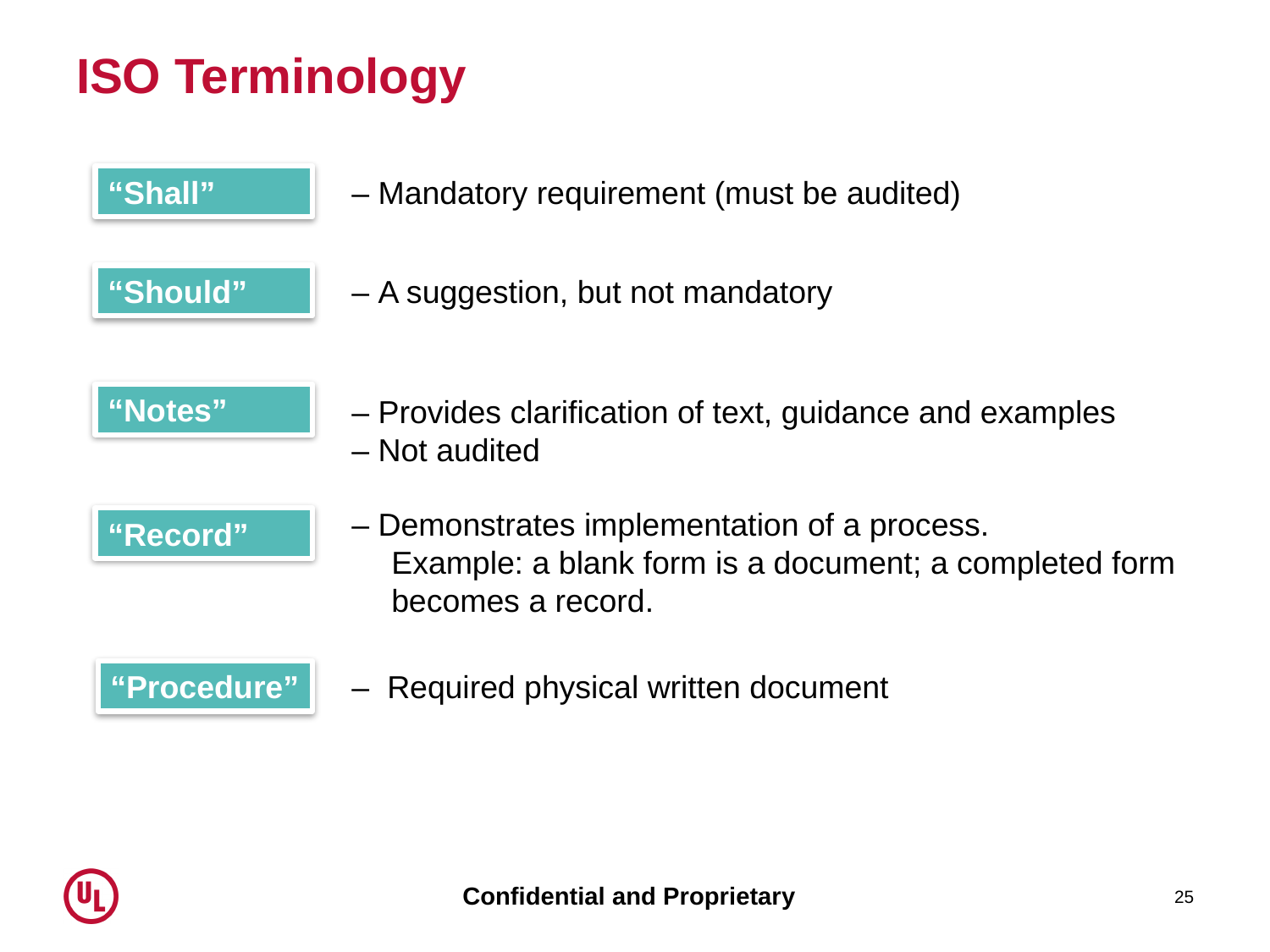

# ISO Terminology
“Shall”
– Mandatory requirement (must be audited)
“Should”
– A suggestion, but not mandatory
“Notes”
– Provides clarification of text, guidance and examples
– Not audited
– Demonstrates implementation of a process.
	Example: a blank form is a document; a completed form becomes a record.

“Record”
“Procedure”
–  Required physical written document
25